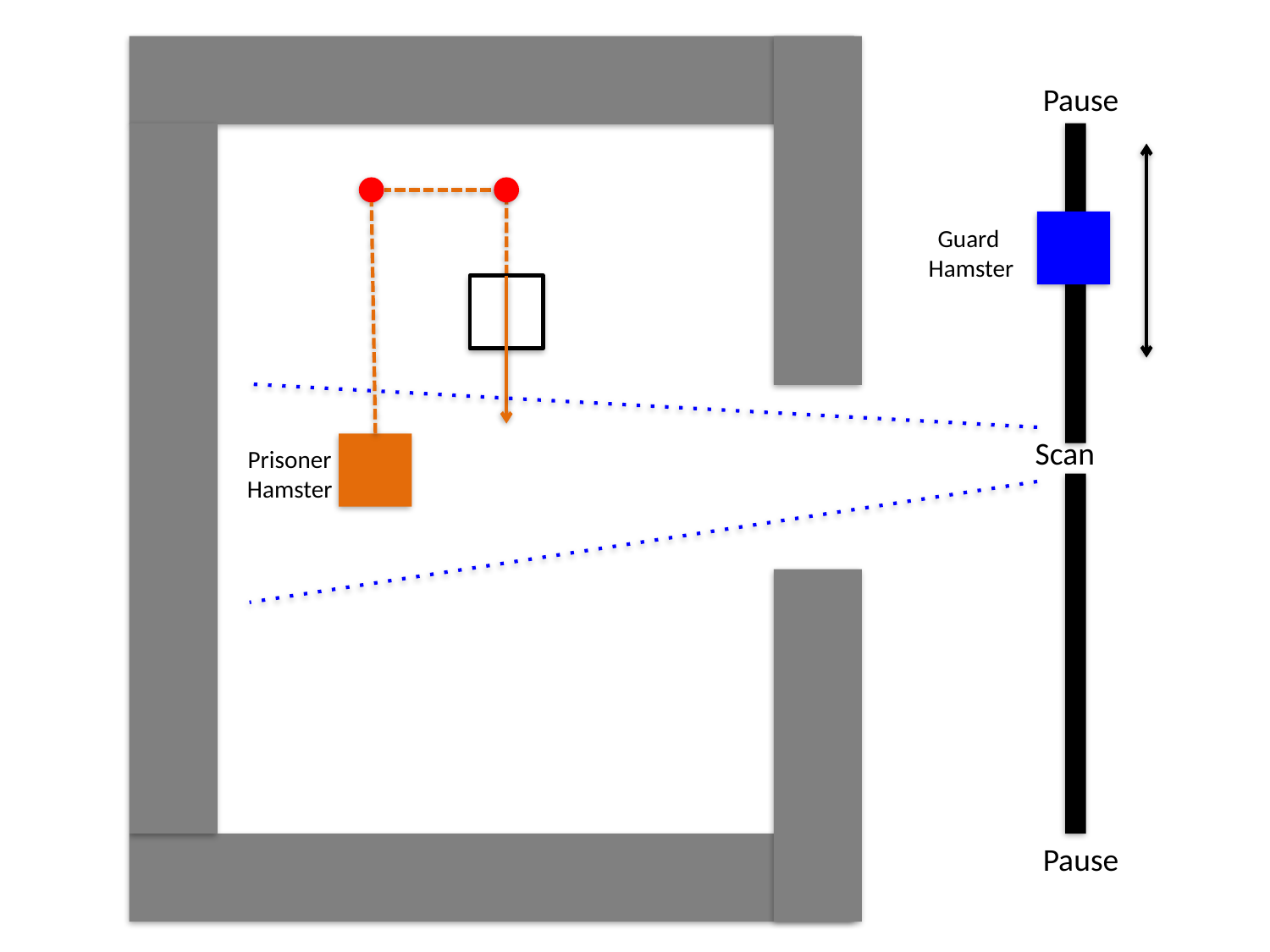

Pause

Guard
Hamster

Scan

Prisoner
Hamster

Pause